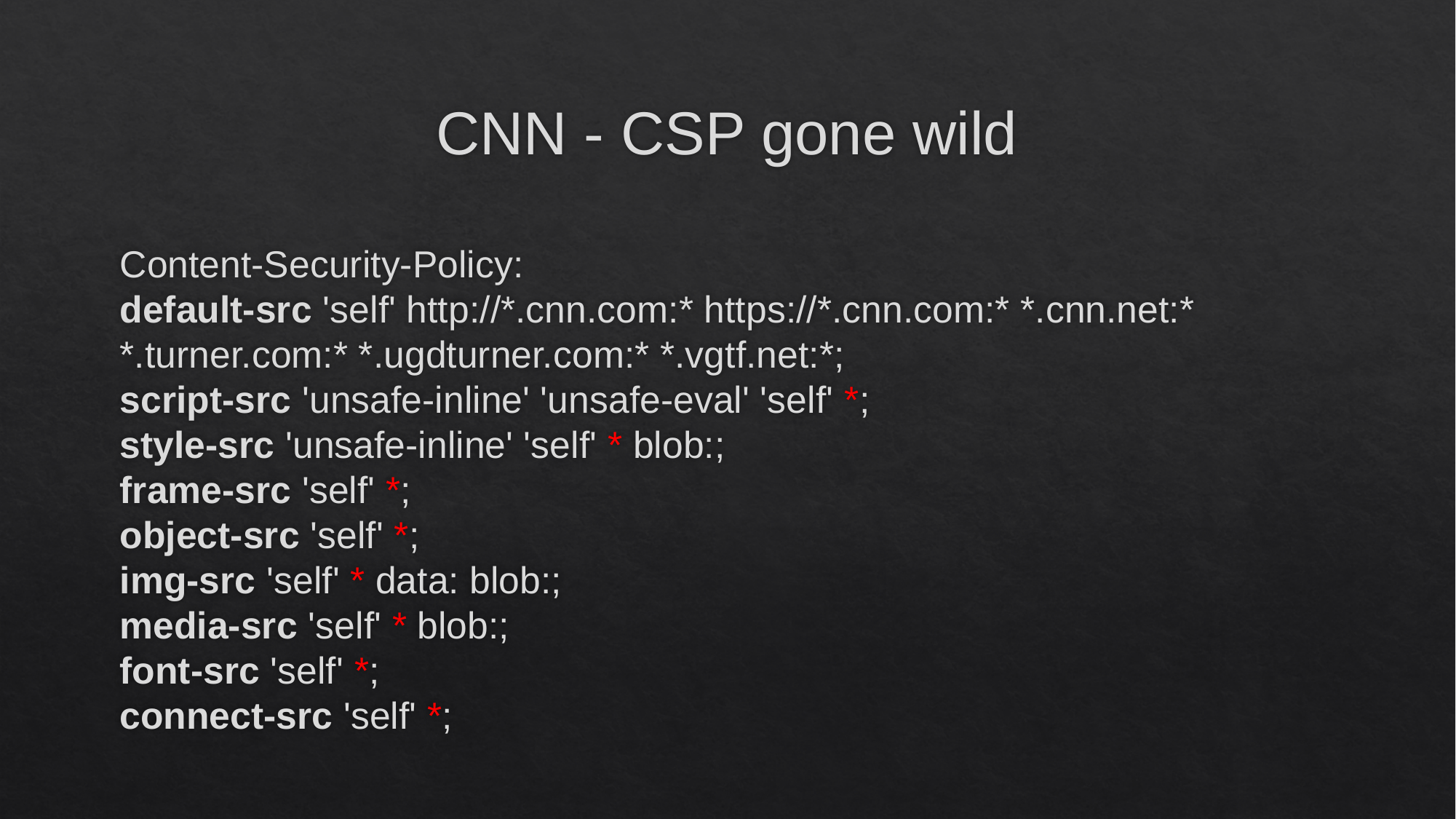

# CNN - CSP gone wild
Content-Security-Policy:
default-src 'self' http://*.cnn.com:* https://*.cnn.com:* *.cnn.net:* *.turner.com:* *.ugdturner.com:* *.vgtf.net:*;
script-src 'unsafe-inline' 'unsafe-eval' 'self' *;
style-src 'unsafe-inline' 'self' * blob:;
frame-src 'self' *;
object-src 'self' *;
img-src 'self' * data: blob:;
media-src 'self' * blob:;
font-src 'self' *;
connect-src 'self' *;